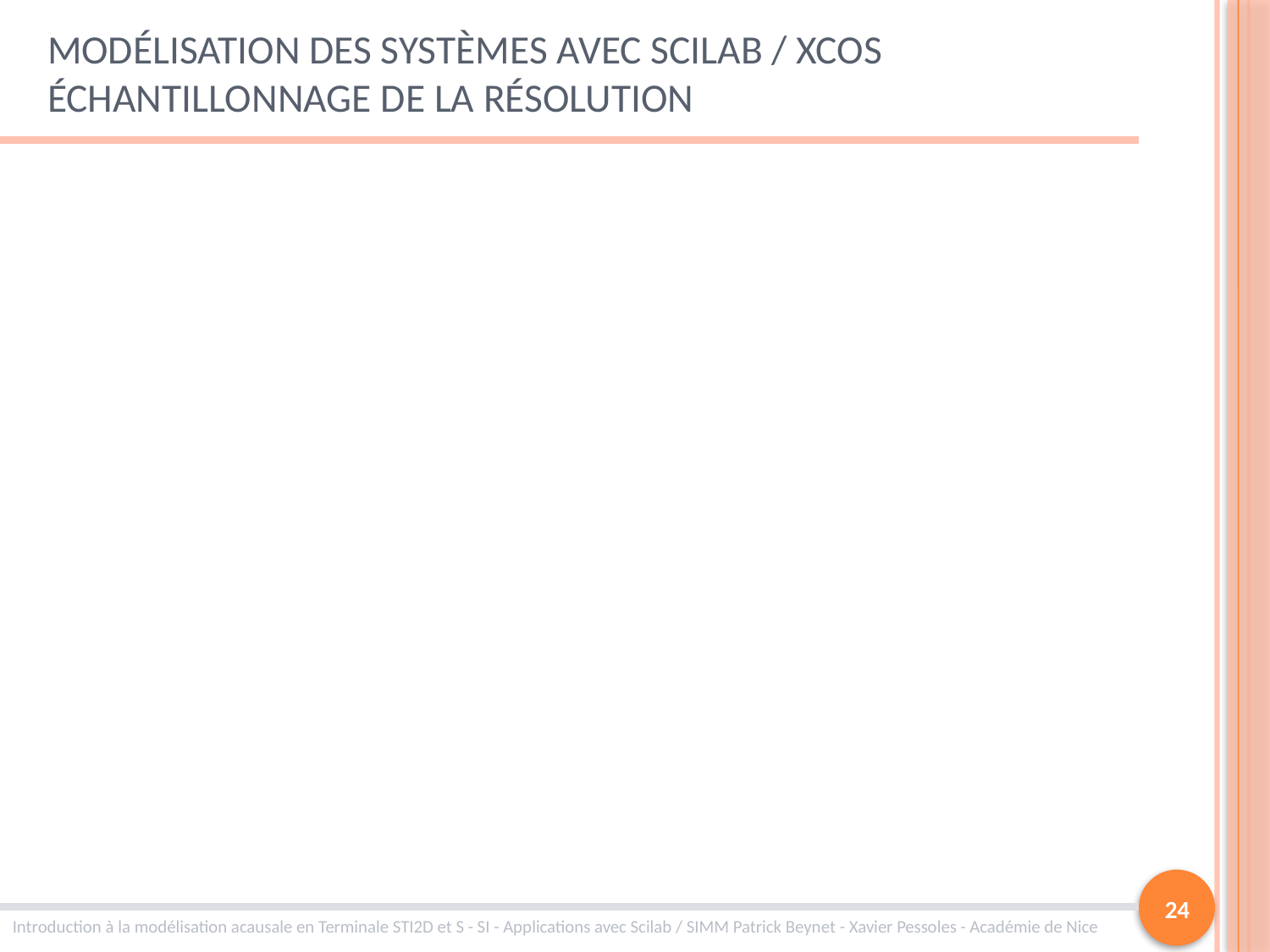

# Modélisation des systèmes avec Scilab / Xcos Échantillonnage de la résolution

24